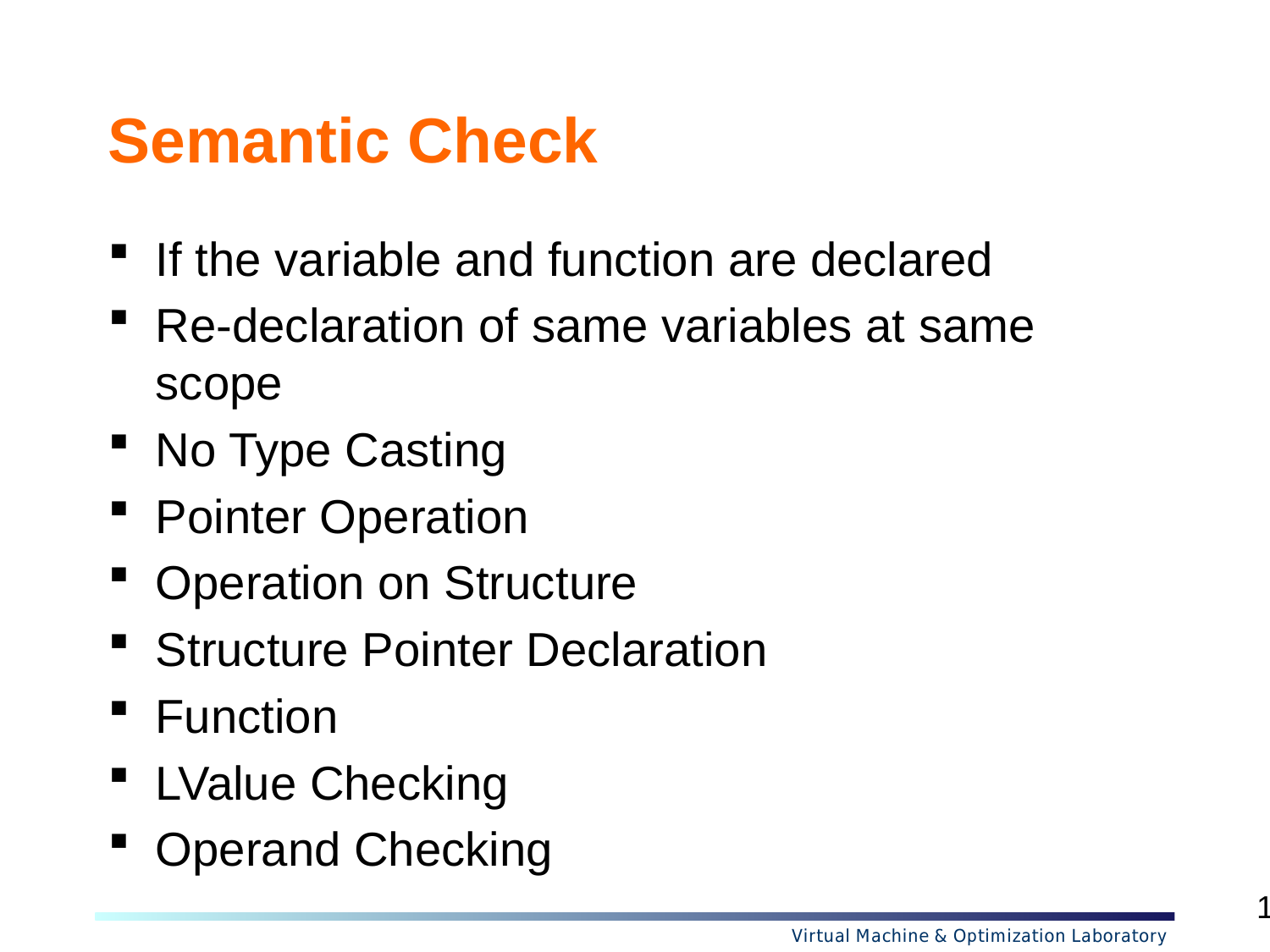

# Semantic Check
If the variable and function are declared
Re-declaration of same variables at same scope
No Type Casting
Pointer Operation
Operation on Structure
Structure Pointer Declaration
Function
LValue Checking
Operand Checking